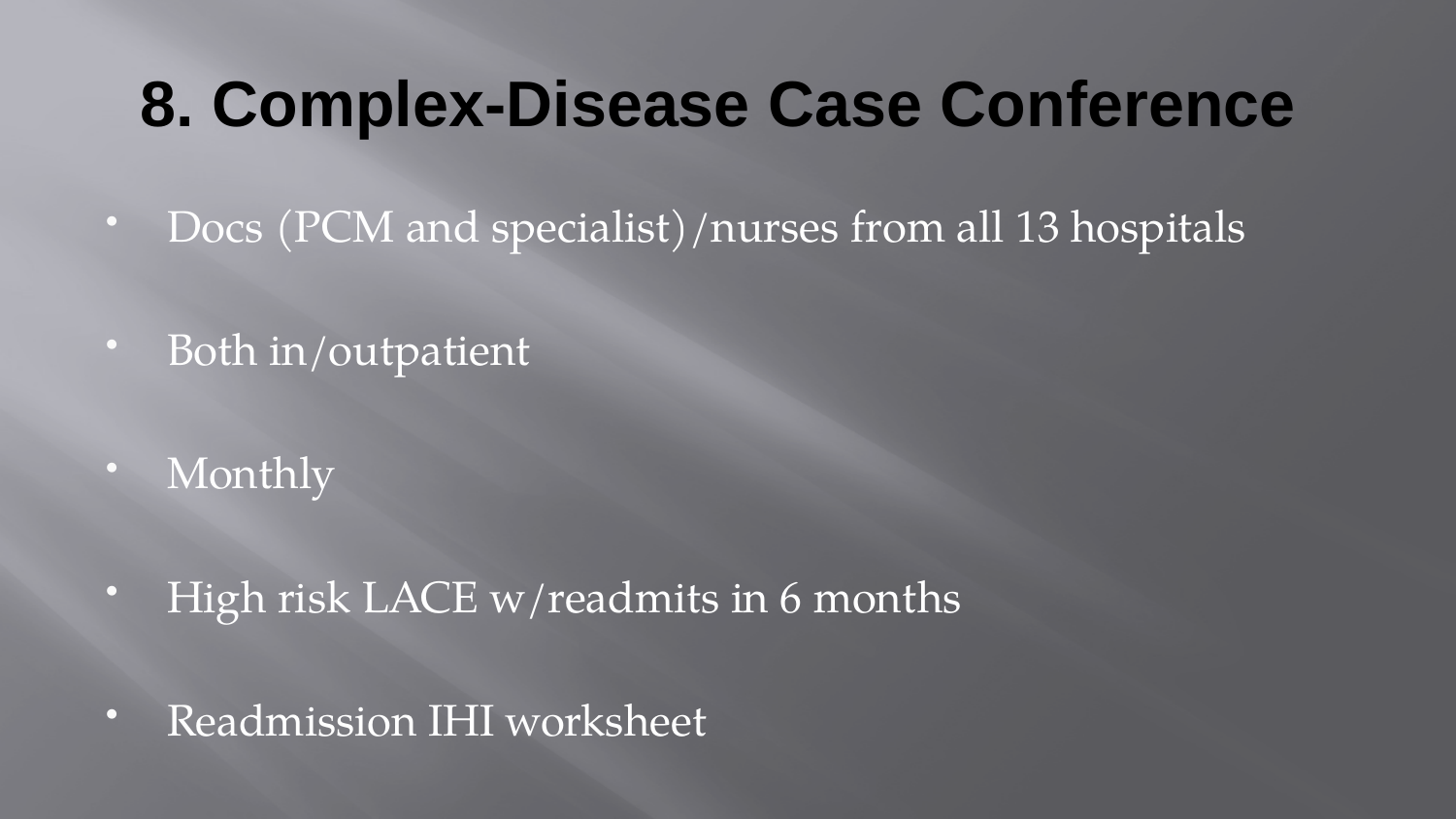

# 8. Complex-Disease Case Conference
Docs (PCM and specialist)/nurses from all 13 hospitals

Both in/outpatient

Monthly

High risk LACE w/readmits in 6 months

Readmission IHI worksheet